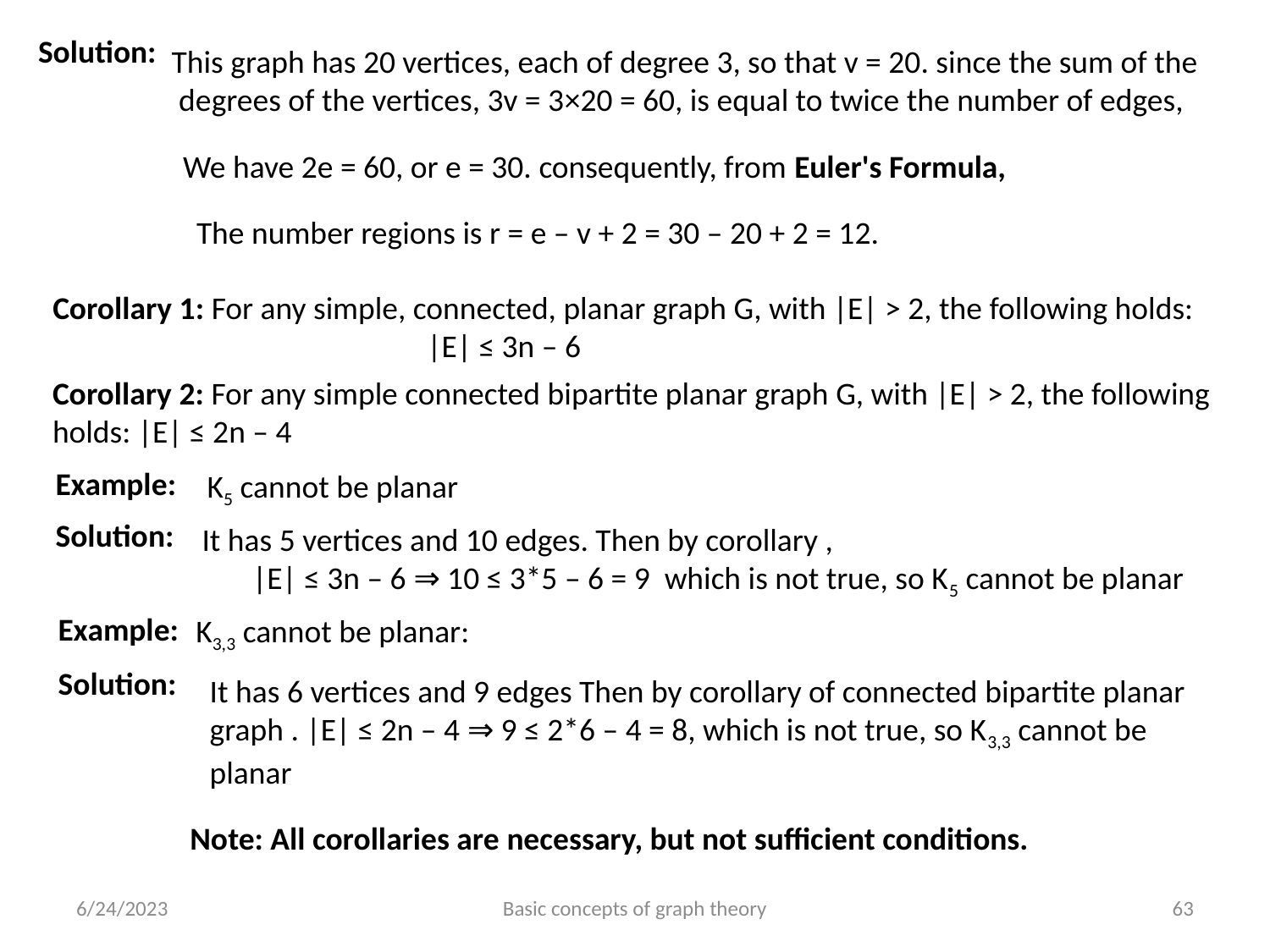

Solution:
This graph has 20 vertices, each of degree 3, so that v = 20. since the sum of the
 degrees of the vertices, 3v = 3×20 = 60, is equal to twice the number of edges,
We have 2e = 60, or e = 30. consequently, from Euler's Formula,
The number regions is r = e – v + 2 = 30 – 20 + 2 = 12.
Corollary 1: For any simple, connected, planar graph G, with |E| > 2, the following holds:
                                                    |E| ≤ 3n – 6
Corollary 2: For any simple connected bipartite planar graph G, with |E| > 2, the following holds: |E| ≤ 2n – 4
Example:
K5 cannot be planar
Solution:
It has 5 vertices and 10 edges. Then by corollary ,
       |E| ≤ 3n – 6 ⇒ 10 ≤ 3*5 – 6 = 9  which is not true, so K5 cannot be planar
Example:
K3,3 cannot be planar:
Solution:
It has 6 vertices and 9 edges Then by corollary of connected bipartite planar graph . |E| ≤ 2n – 4 ⇒ 9 ≤ 2*6 – 4 = 8, which is not true, so K3,3 cannot be planar
Note: All corollaries are necessary, but not sufficient conditions.
6/24/2023
Basic concepts of graph theory
63